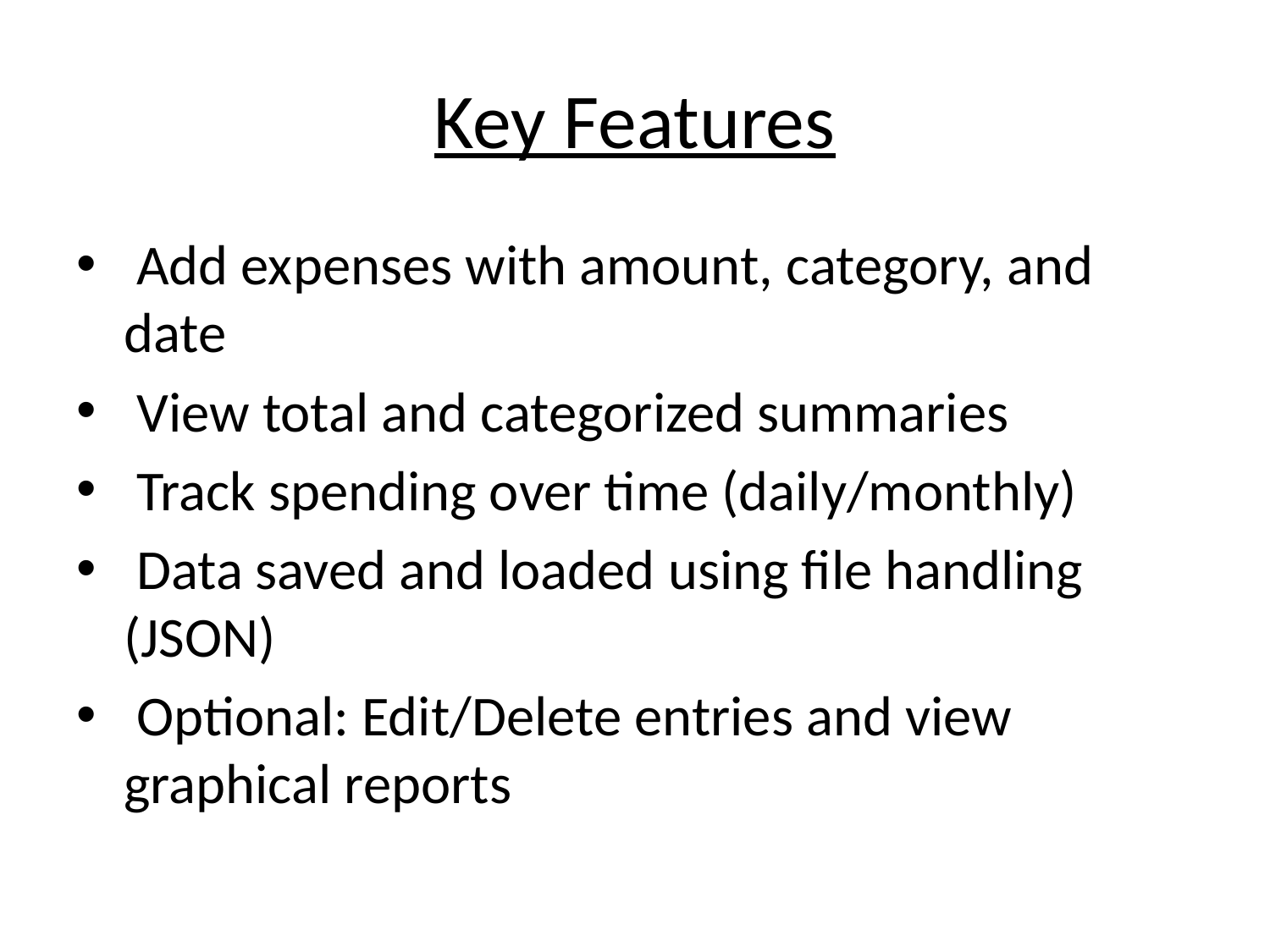

# Key Features
 Add expenses with amount, category, and date
 View total and categorized summaries
 Track spending over time (daily/monthly)
 Data saved and loaded using file handling (JSON)
 Optional: Edit/Delete entries and view graphical reports